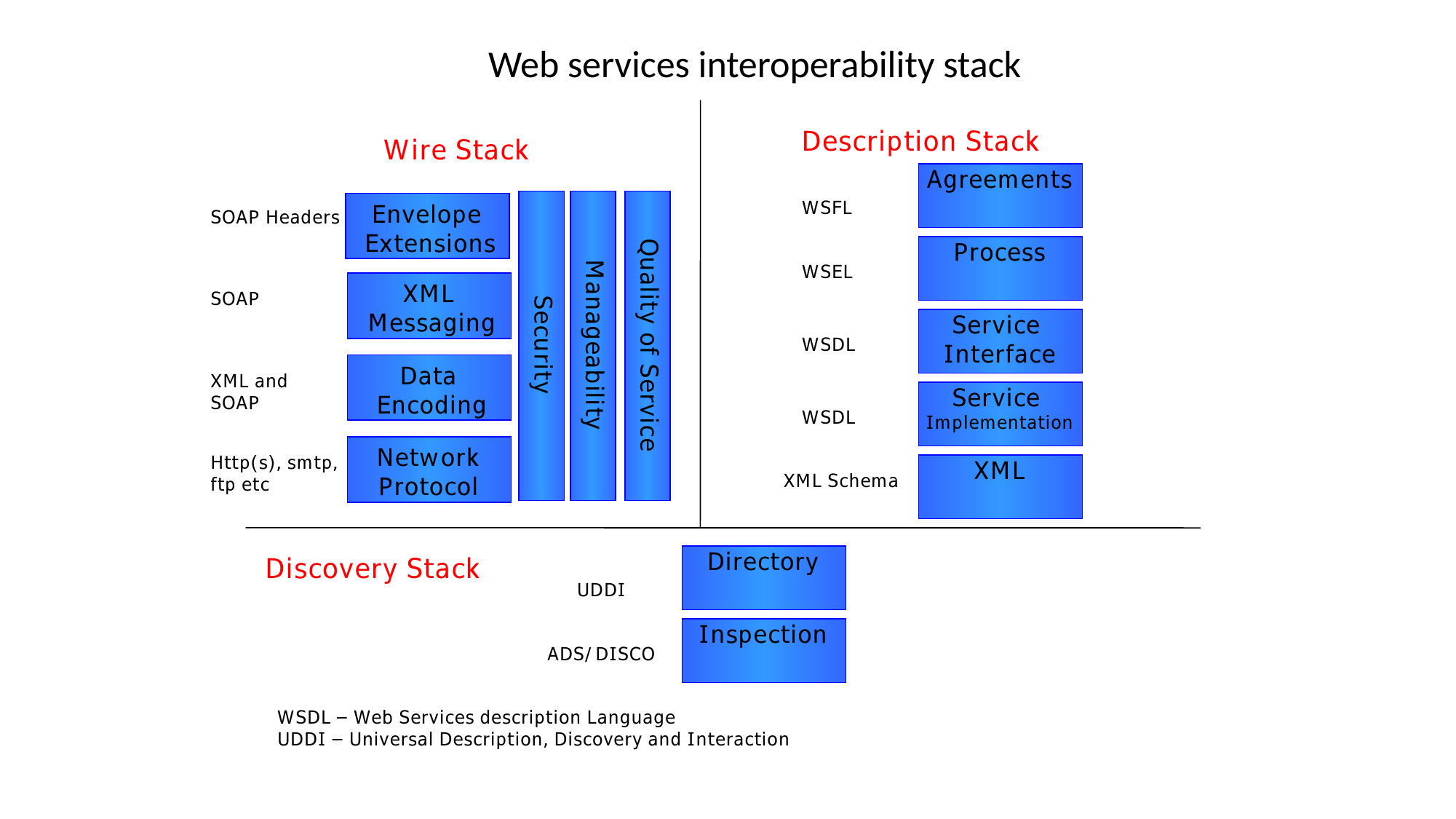

# Web services interoperability stack

Security
Manageability
Quality of Service
Envelope
 Extensions
XML
 Messaging
Data
 Encoding
Network
Protocol
SOAP Headers
SOAP
XML and
SOAP
Http(s), smtp,
ftp etc
Wire Stack
Description Stack
Agreements
Process
Service
Interface
Service
Implementation
XML
WSFL
WSEL
WSDL
WSDL
XML Schema

Discovery Stack
Directory
Inspection
UDDI
ADS/DISCO
WSDL – Web Services description Language
UDDI – Universal Description, Discovery and Interaction